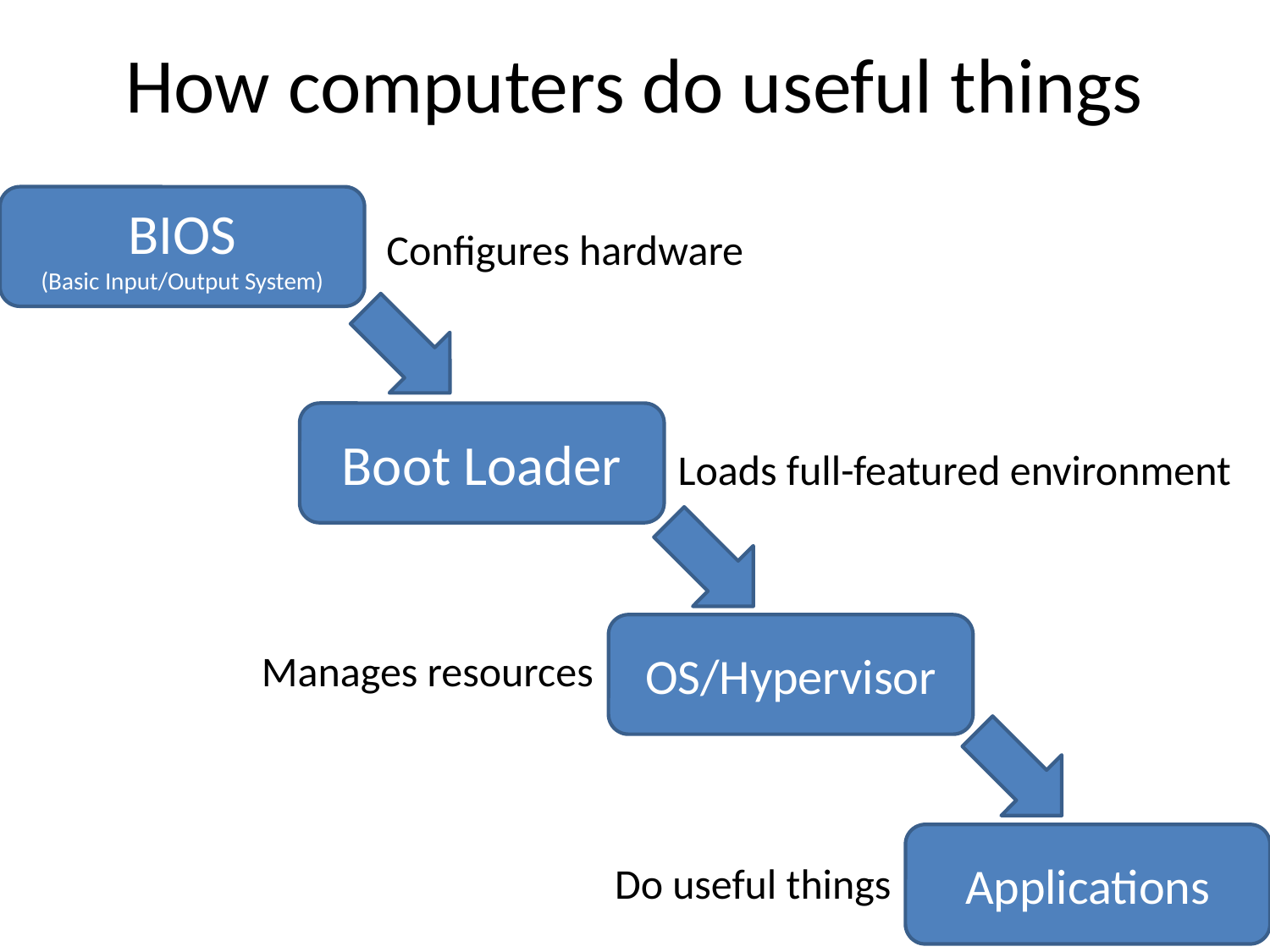

# How computers do useful things
BIOS
(Basic Input/Output System)
Configures hardware

Boot Loader
Loads full-featured environment

OS/Hypervisor
Manages resources

Applications
Do useful things